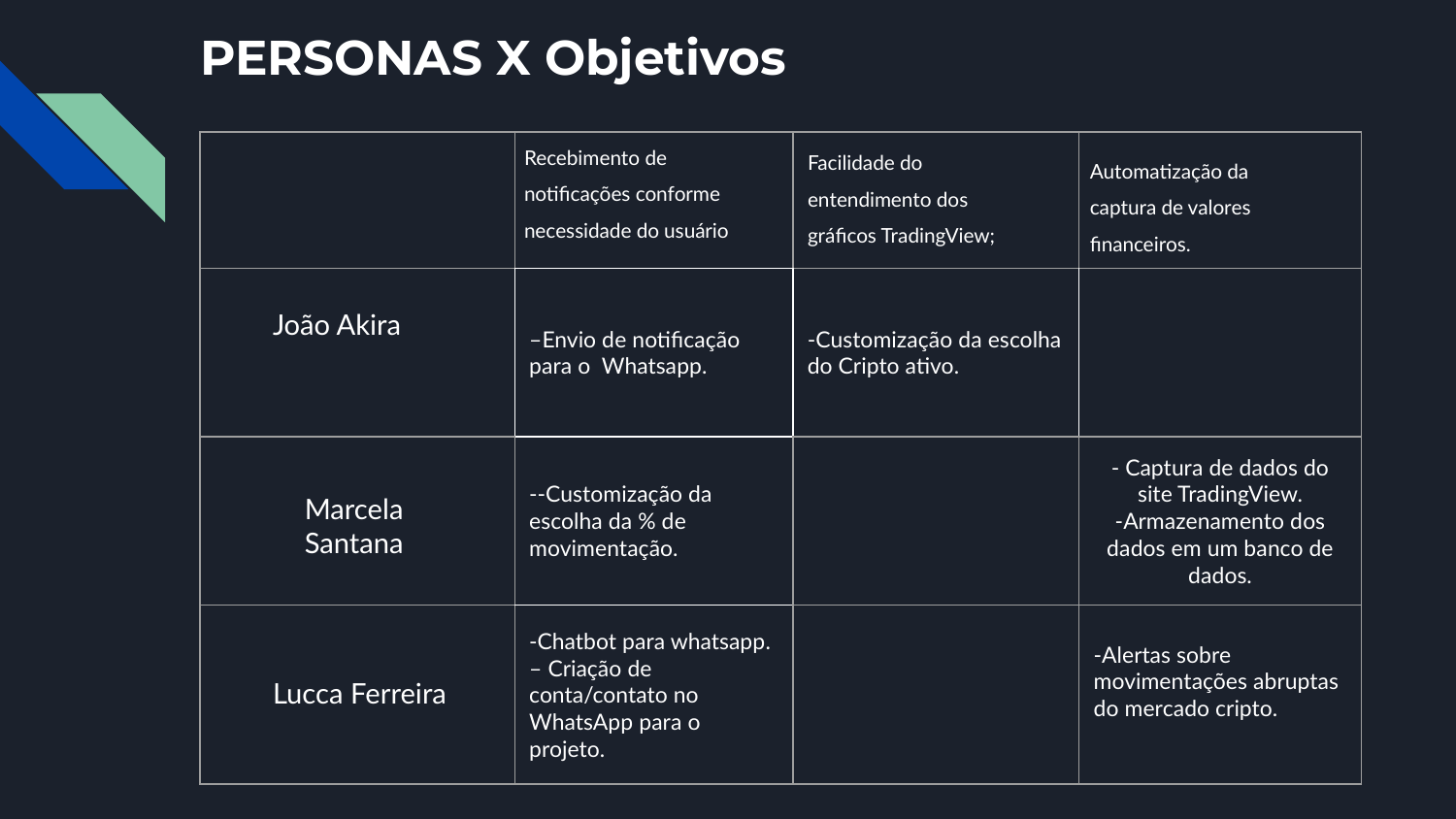

PERSONAS X Objetivos
Recebimento de notificações conforme necessidade do usuário
Facilidade do entendimento dos gráficos TradingView;
|  |  |  |  |
| --- | --- | --- | --- |
|  | –Envio de notificação para o Whatsapp. | -Customização da escolha do Cripto ativo. |  |
|  | --Customização da escolha da % de movimentação. |  | - Captura de dados do site TradingView. -Armazenamento dos dados em um banco de dados. |
|  | -Chatbot para whatsapp. – Criação de conta/contato no WhatsApp para o projeto. |  | -Alertas sobre movimentações abruptas do mercado cripto. |
# Automatização da captura de valores financeiros.
João Akira
Marcela Santana
Lucca Ferreira